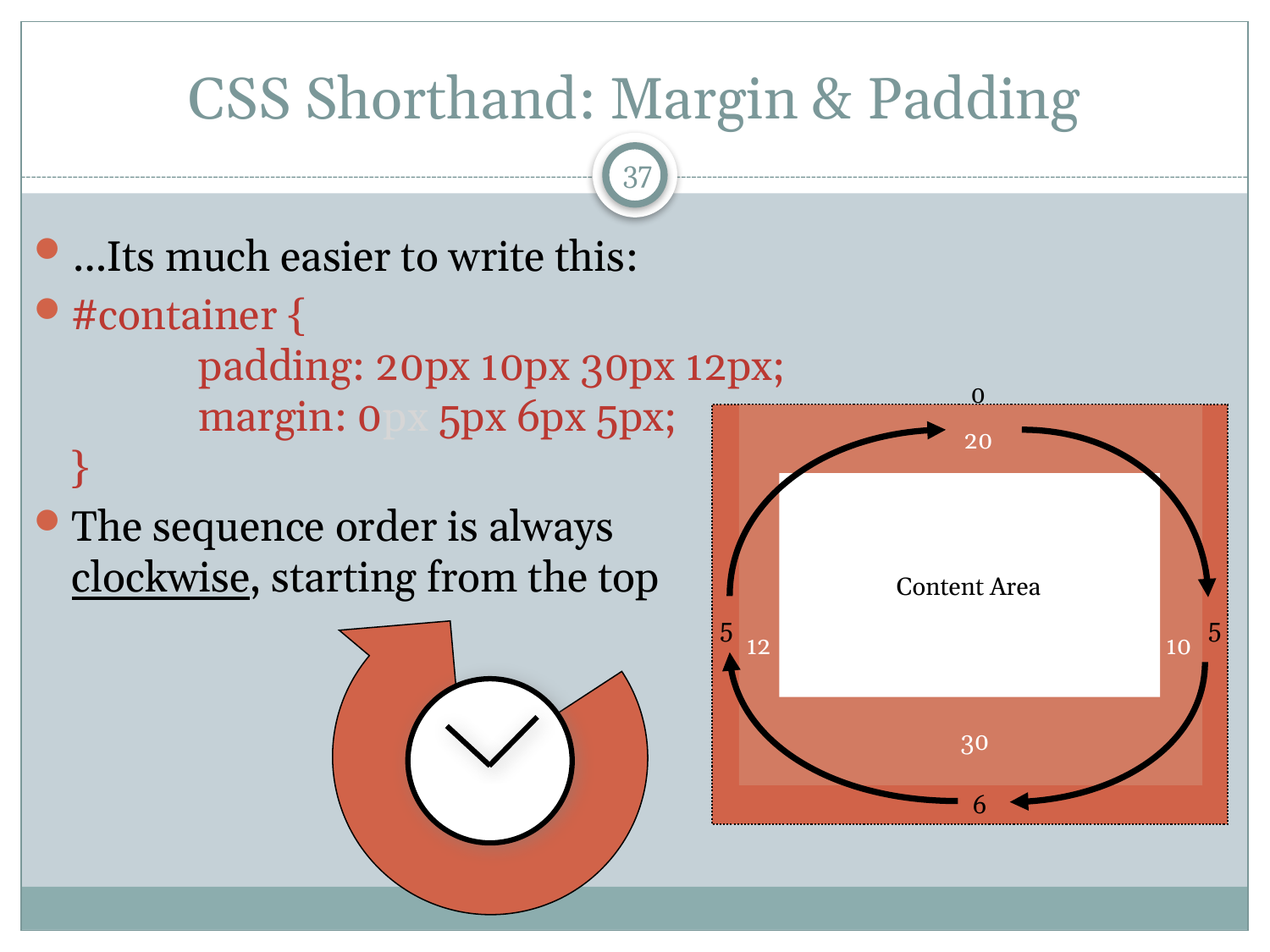

# CSS Shorthand: Margin & Padding
37
…Its much easier to write this:
#container {
	padding: 20px 10px 30px 12px;
	margin: 0px 5px 6px 5px;
}
The sequence order is always
clockwise, starting from the top
0

20

Content Area
5
5
10
12
30
6